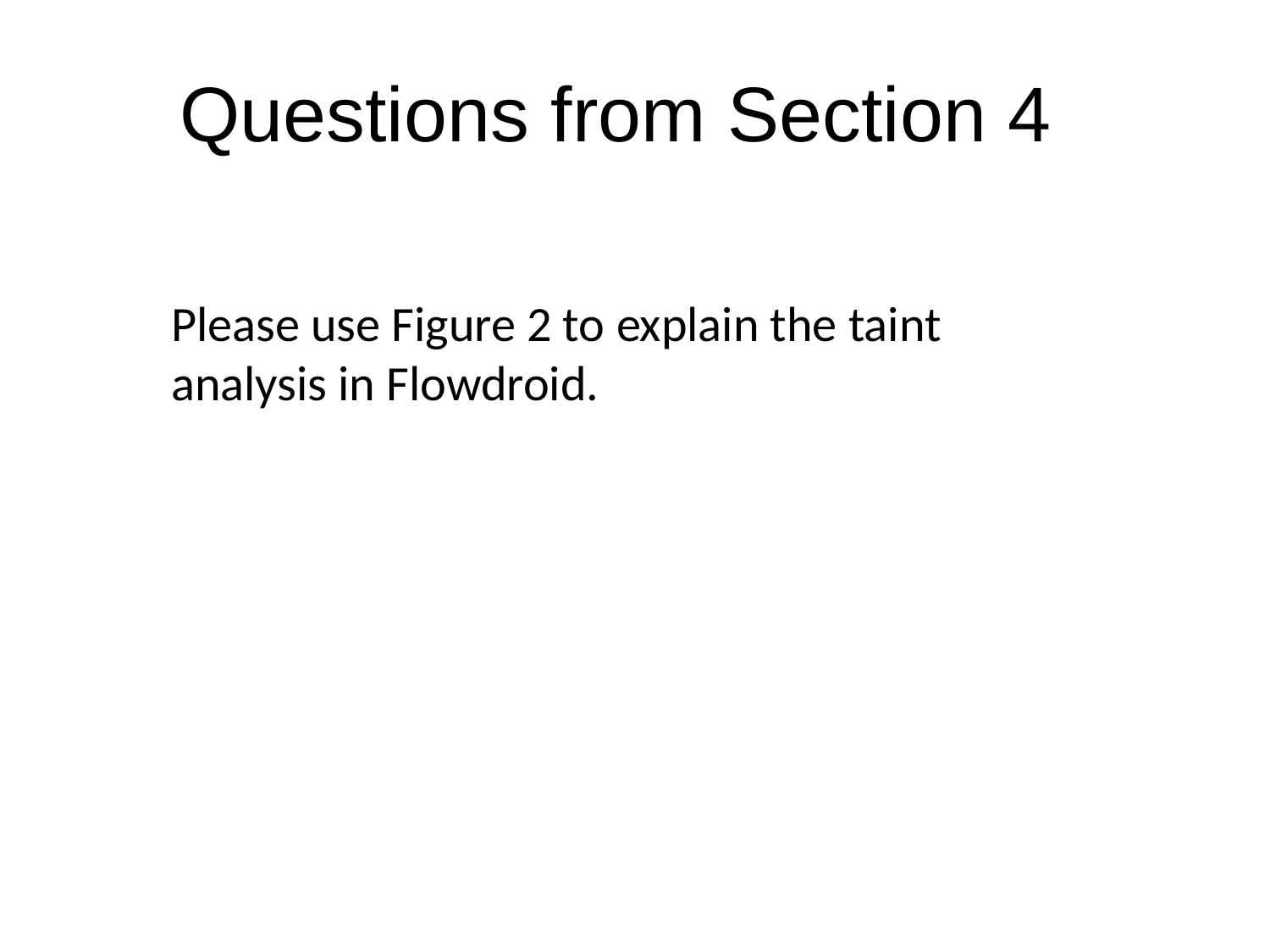

# Questions from Section 4
Please use Figure 2 to explain the taint analysis in Flowdroid.